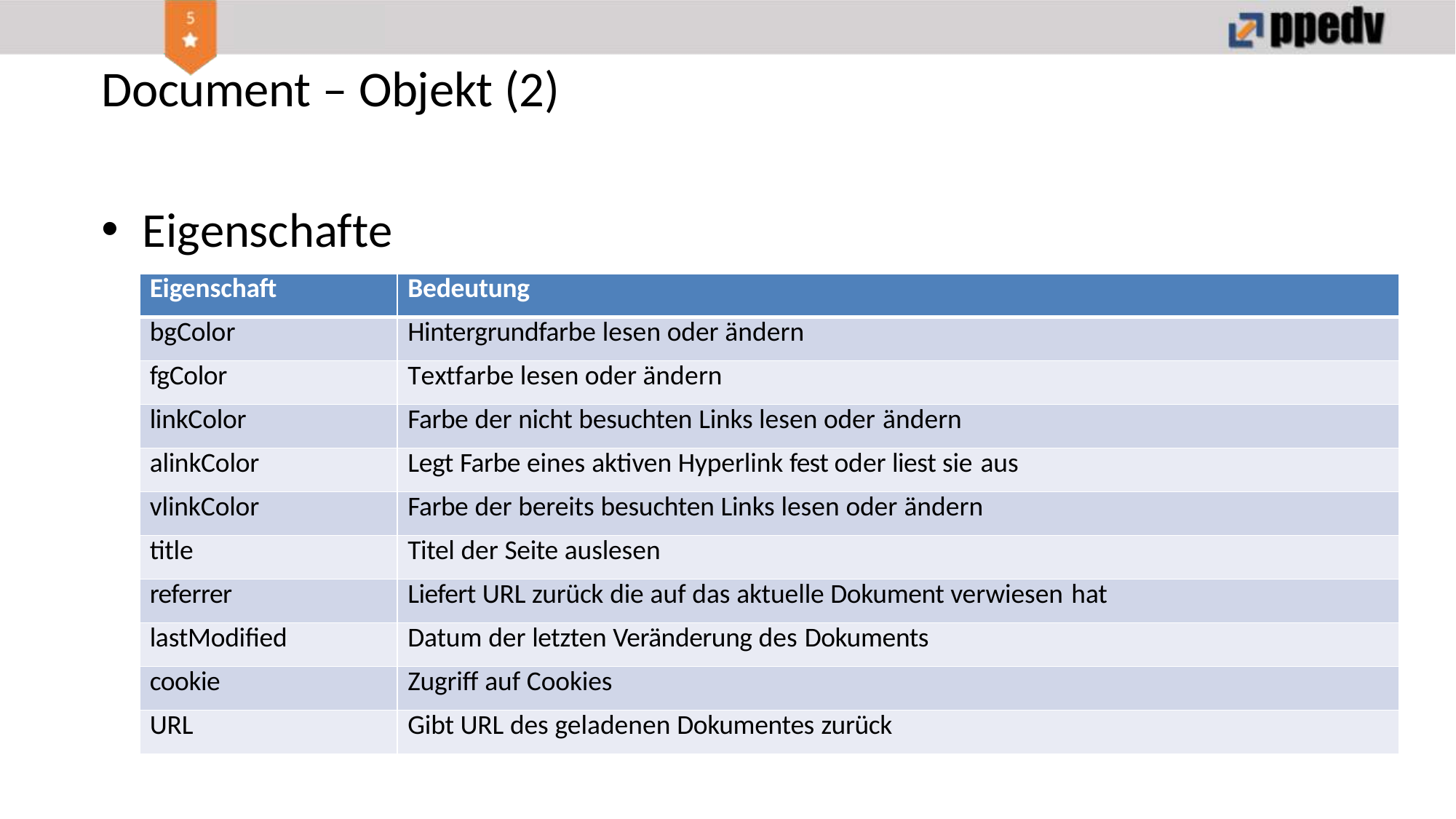

# Document – Objekt (2)
Eigenschaften
| Eigenschaft | Bedeutung |
| --- | --- |
| bgColor | Hintergrundfarbe lesen oder ändern |
| fgColor | Textfarbe lesen oder ändern |
| linkColor | Farbe der nicht besuchten Links lesen oder ändern |
| alinkColor | Legt Farbe eines aktiven Hyperlink fest oder liest sie aus |
| vlinkColor | Farbe der bereits besuchten Links lesen oder ändern |
| title | Titel der Seite auslesen |
| referrer | Liefert URL zurück die auf das aktuelle Dokument verwiesen hat |
| lastModified | Datum der letzten Veränderung des Dokuments |
| cookie | Zugriff auf Cookies |
| URL | Gibt URL des geladenen Dokumentes zurück |